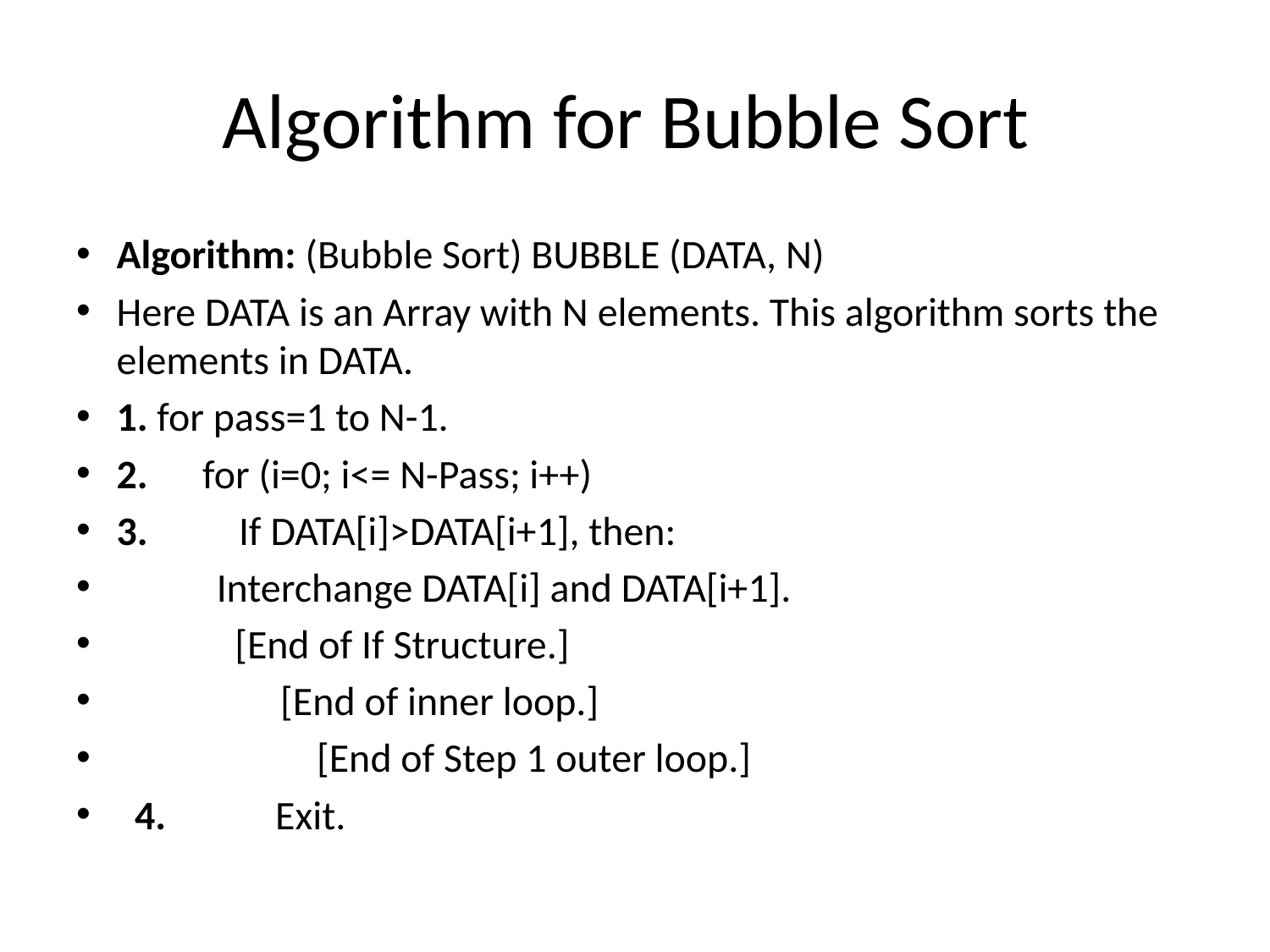

# Algorithm for Bubble Sort
Algorithm: (Bubble Sort) BUBBLE (DATA, N)
Here DATA is an Array with N elements. This algorithm sorts the elements in DATA.
1. for pass=1 to N-1.
2.      for (i=0; i<= N-Pass; i++)
3.          If DATA[i]>DATA[i+1], then:
           Interchange DATA[i] and DATA[i+1].
             [End of If Structure.]
                  [End of inner loop.]
                      [End of Step 1 outer loop.]
  4.            Exit.